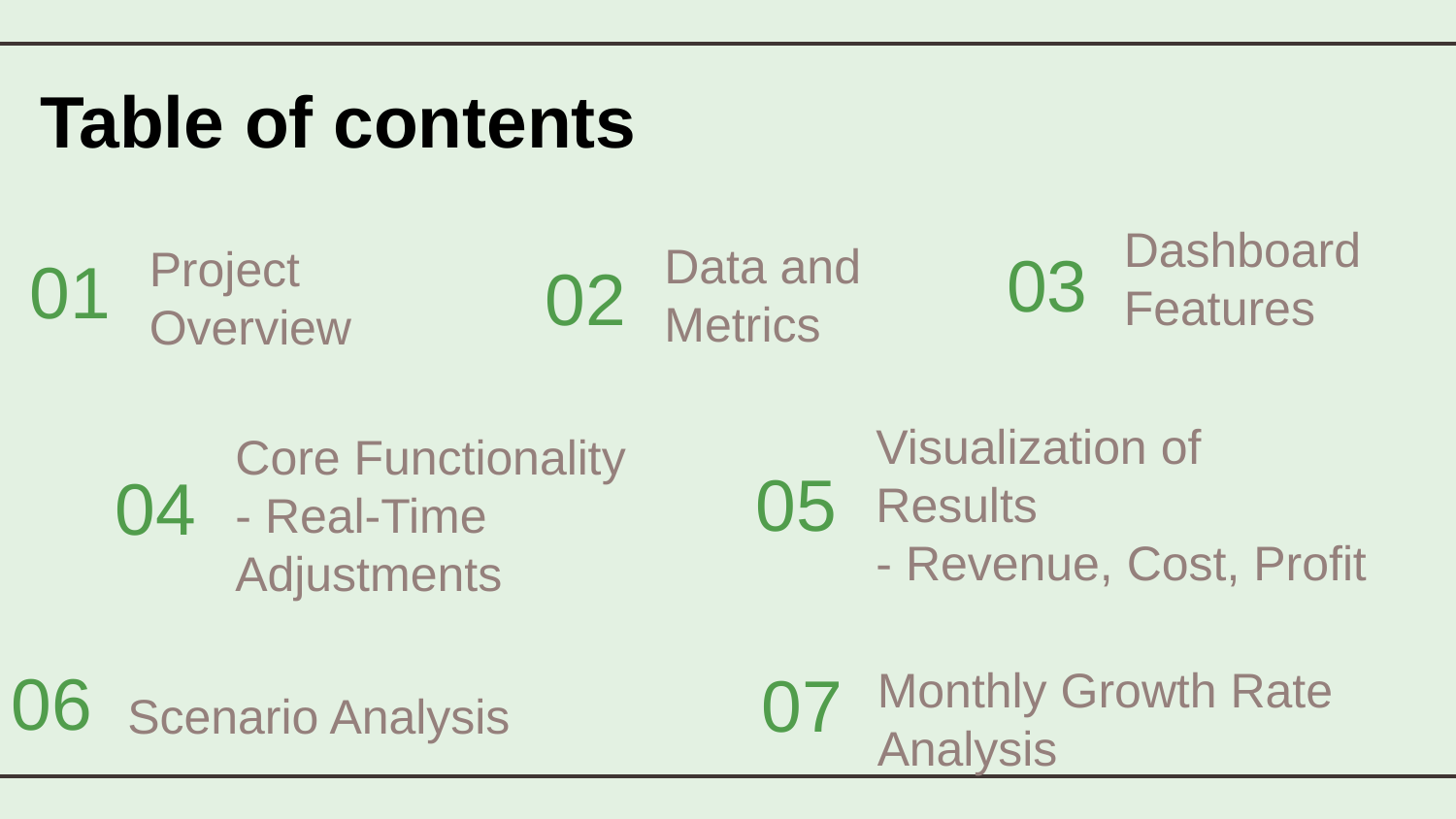

# Table of contents
Dashboard
Features
Data and
Metrics
Project
Overview
03
01
02
Visualization of
Results
- Revenue, Cost, Profit
Core Functionality
- Real-Time Adjustments
05
04
06
07
Monthly Growth Rate Analysis
Scenario Analysis